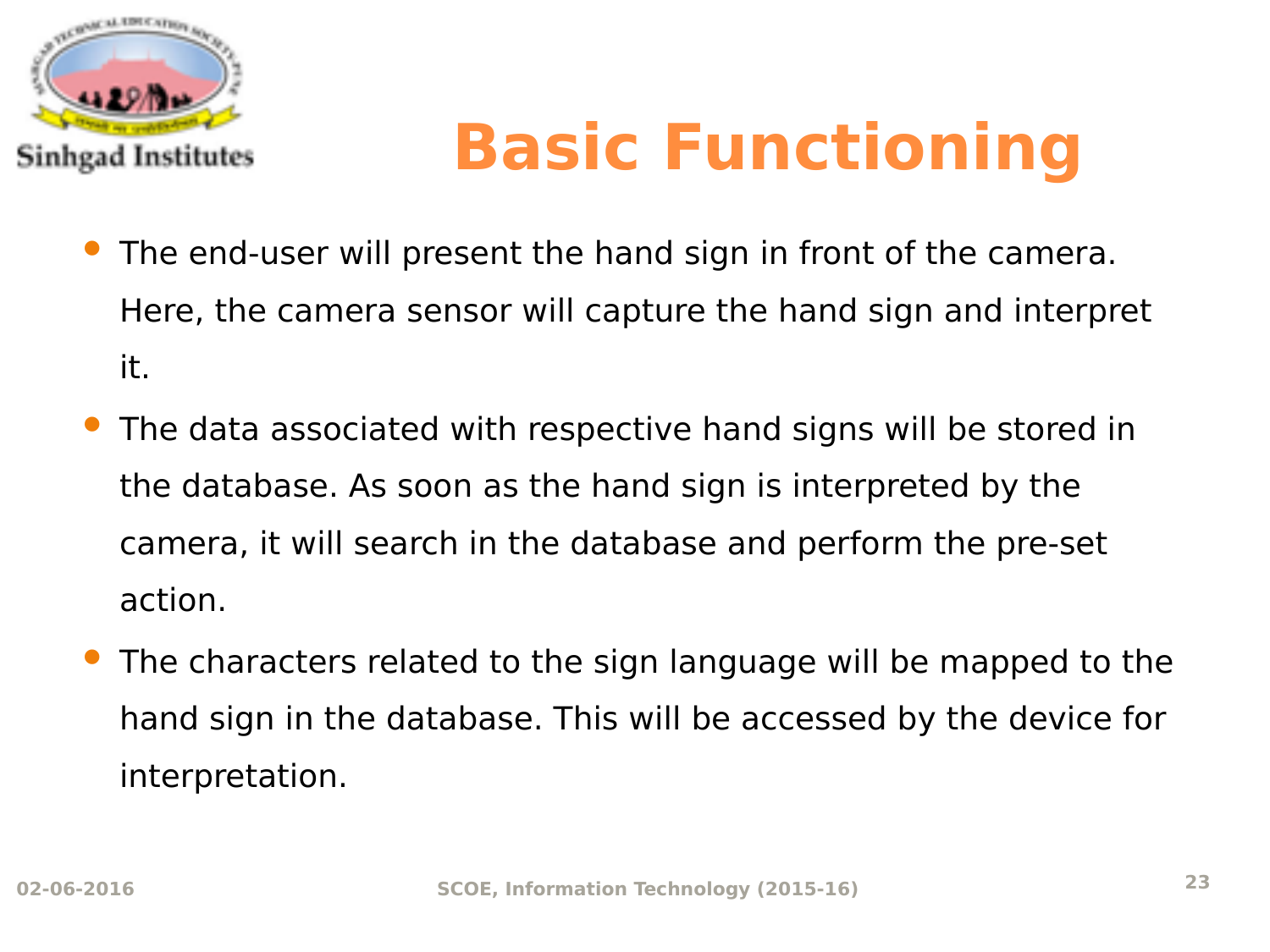

# Basic Functioning
The end-user will present the hand sign in front of the camera. Here, the camera sensor will capture the hand sign and interpret it.
The data associated with respective hand signs will be stored in the database. As soon as the hand sign is interpreted by the camera, it will search in the database and perform the pre-set action.
The characters related to the sign language will be mapped to the hand sign in the database. This will be accessed by the device for interpretation.
23
02-06-2016
SCOE, Information Technology (2015-16)